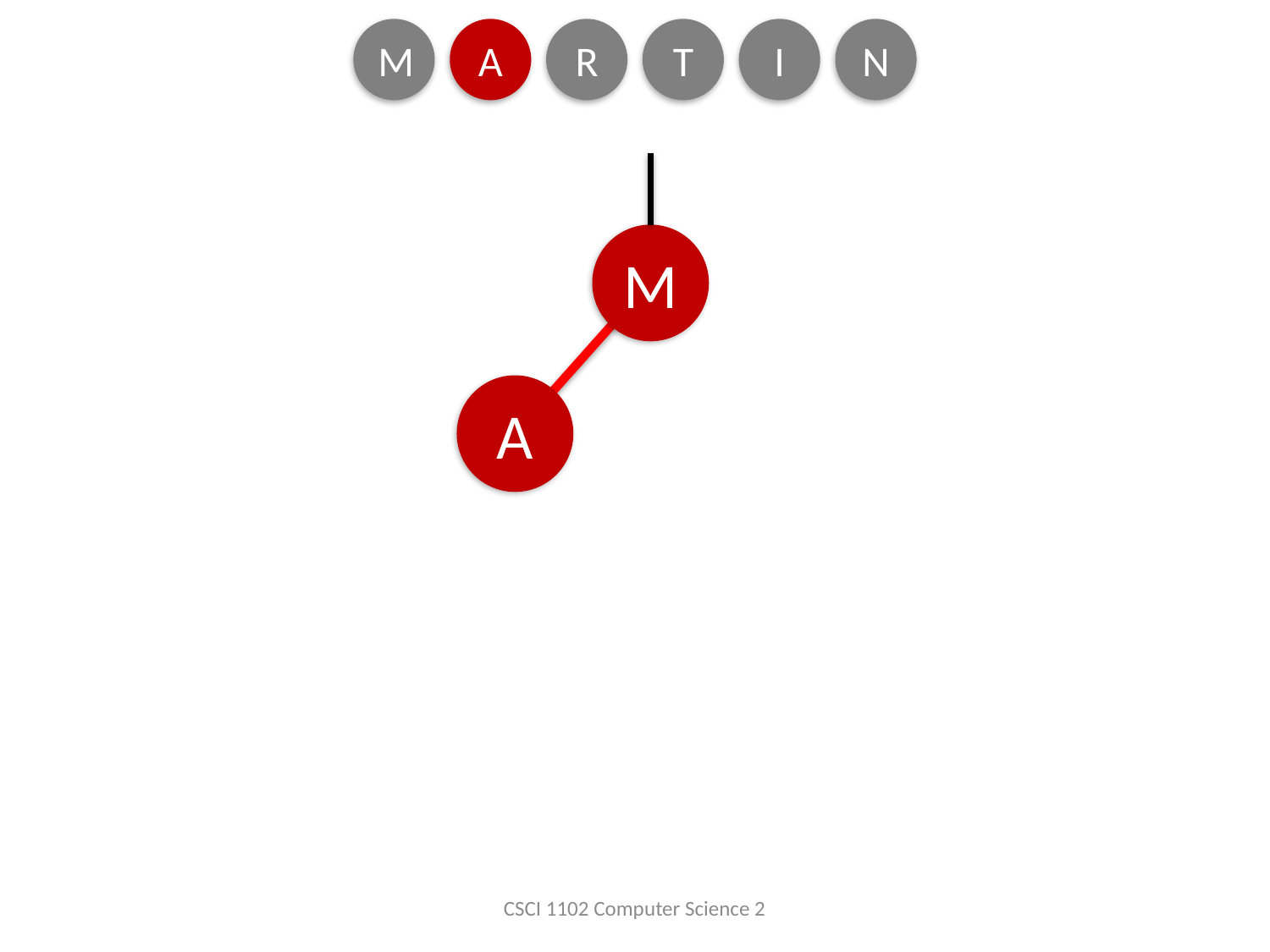

M
A
R
T
I
N
M
A
CSCI 1102 Computer Science 2